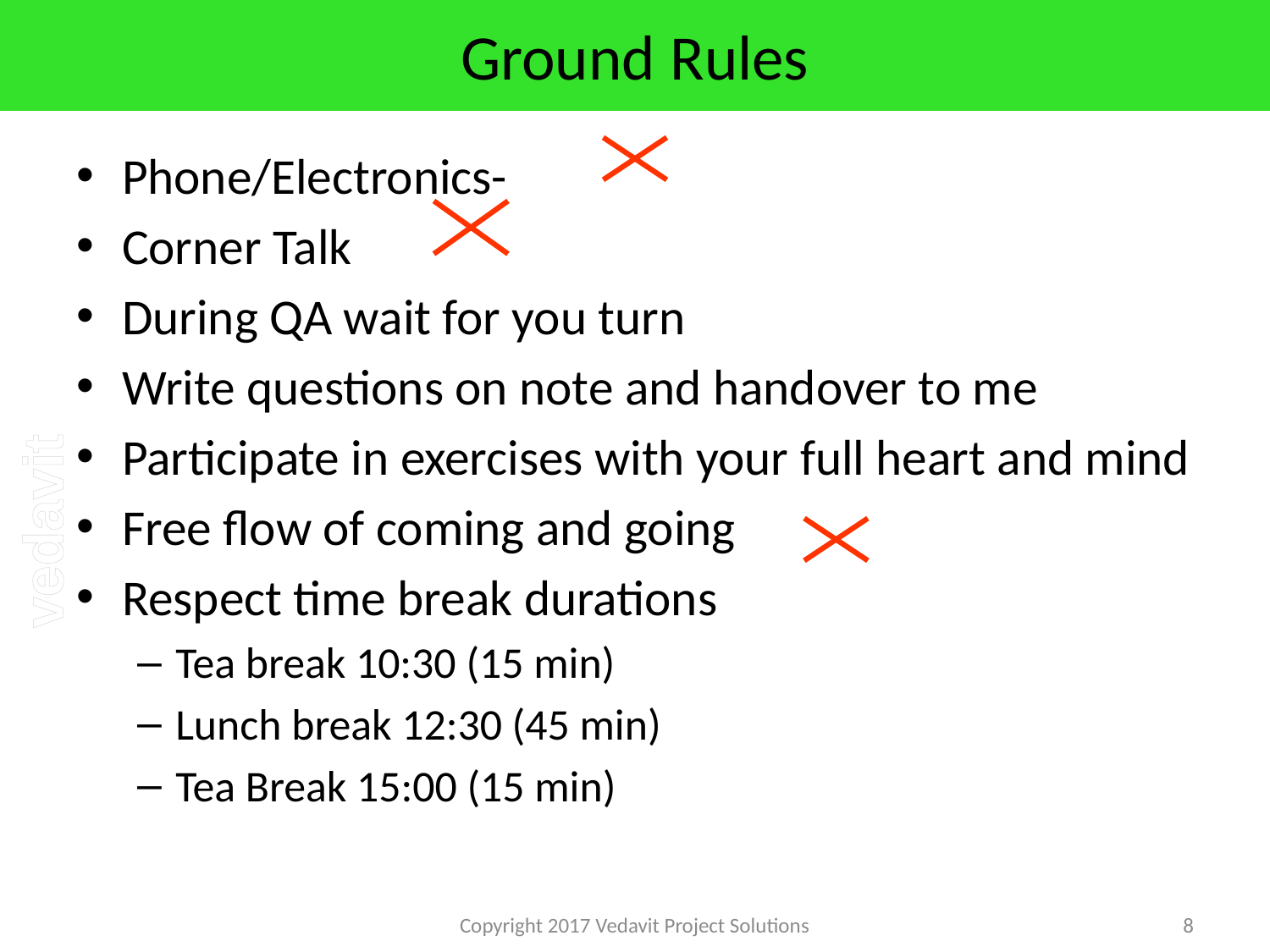

# Ground Rules
Phone/Electronics-
Corner Talk
During QA wait for you turn
Write questions on note and handover to me
Participate in exercises with your full heart and mind
Free flow of coming and going
Respect time break durations
Tea break 10:30 (15 min)
Lunch break 12:30 (45 min)
Tea Break 15:00 (15 min)
Copyright 2017 Vedavit Project Solutions
8